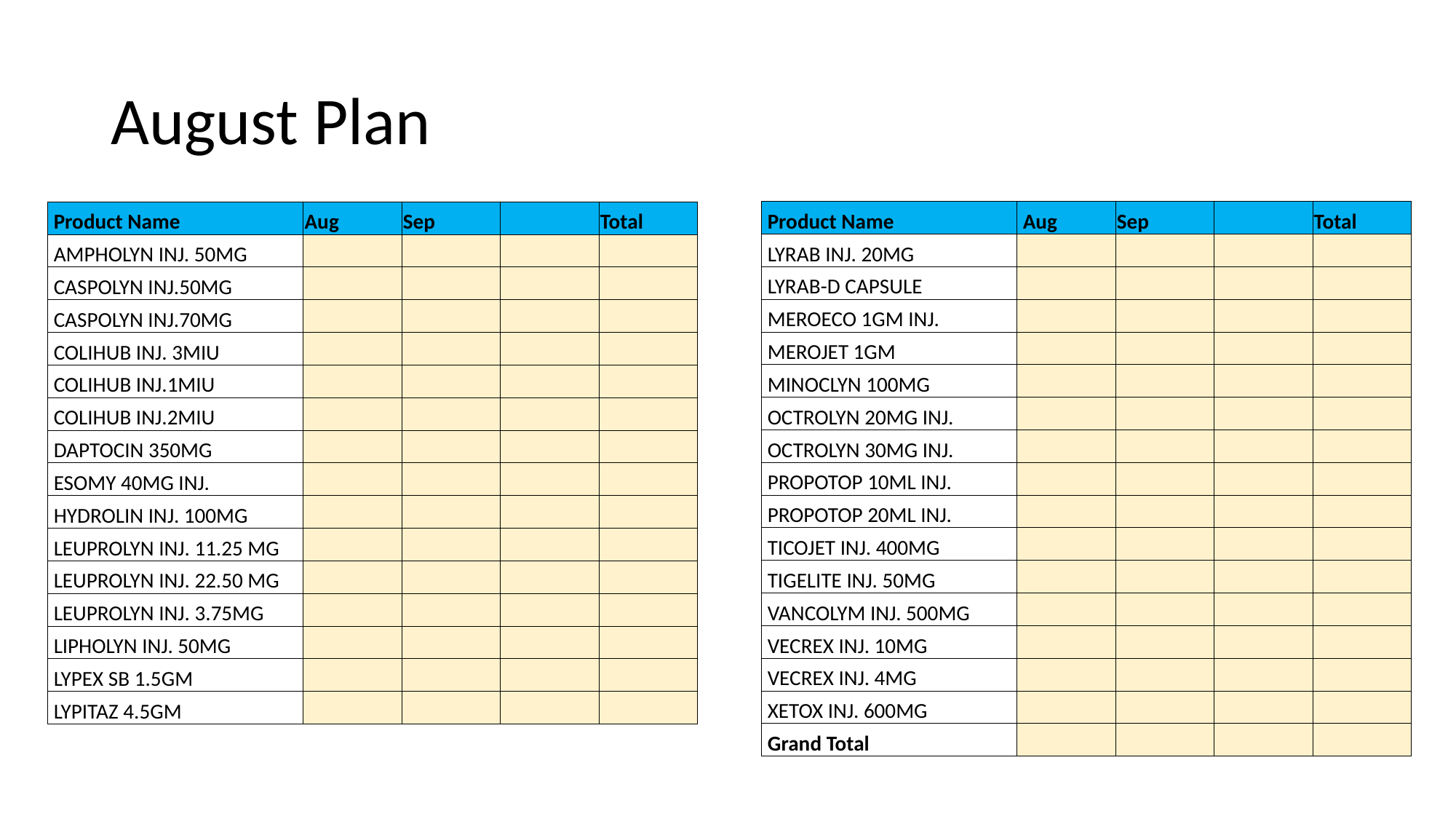

# August Plan
| Product Name | Aug | Sep |  | Total |
| --- | --- | --- | --- | --- |
| LYRAB INJ. 20MG |  |  |  |  |
| LYRAB-D CAPSULE |  |  |  |  |
| MEROECO 1GM INJ. |  |  |  |  |
| MEROJET 1GM |  |  |  |  |
| MINOCLYN 100MG |  |  |  |  |
| OCTROLYN 20MG INJ. |  |  |  |  |
| OCTROLYN 30MG INJ. |  |  |  |  |
| PROPOTOP 10ML INJ. |  |  |  |  |
| PROPOTOP 20ML INJ. |  |  |  |  |
| TICOJET INJ. 400MG |  |  |  |  |
| TIGELITE INJ. 50MG |  |  |  |  |
| VANCOLYM INJ. 500MG |  |  |  |  |
| VECREX INJ. 10MG |  |  |  |  |
| VECREX INJ. 4MG |  |  |  |  |
| XETOX INJ. 600MG |  |  |  |  |
| Grand Total |  |  |  |  |
| Product Name | Aug | Sep |  | Total |
| --- | --- | --- | --- | --- |
| AMPHOLYN INJ. 50MG |  |  |  |  |
| CASPOLYN INJ.50MG |  |  |  |  |
| CASPOLYN INJ.70MG |  |  |  |  |
| COLIHUB INJ. 3MIU |  |  |  |  |
| COLIHUB INJ.1MIU |  |  |  |  |
| COLIHUB INJ.2MIU |  |  |  |  |
| DAPTOCIN 350MG |  |  |  |  |
| ESOMY 40MG INJ. |  |  |  |  |
| HYDROLIN INJ. 100MG |  |  |  |  |
| LEUPROLYN INJ. 11.25 MG |  |  |  |  |
| LEUPROLYN INJ. 22.50 MG |  |  |  |  |
| LEUPROLYN INJ. 3.75MG |  |  |  |  |
| LIPHOLYN INJ. 50MG |  |  |  |  |
| LYPEX SB 1.5GM |  |  |  |  |
| LYPITAZ 4.5GM |  |  |  |  |